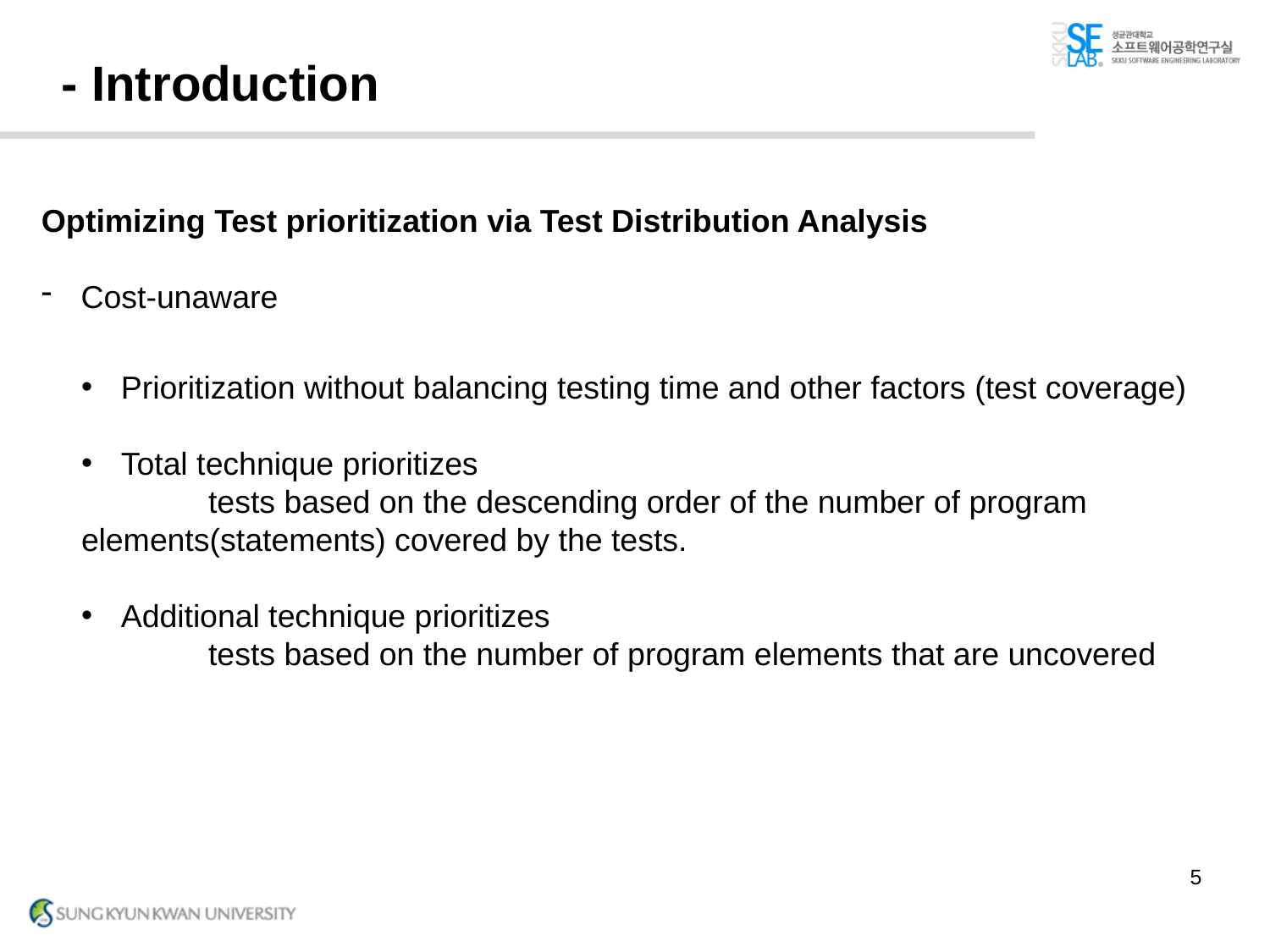

# - Introduction
Optimizing Test prioritization via Test Distribution Analysis

Cost-unaware

Prioritization without balancing testing time and other factors (test coverage)

Total technique prioritizes
	tests based on the descending order of the number of program 	elements(statements) covered by the tests.

Additional technique prioritizes
	tests based on the number of program elements that are uncovered

5